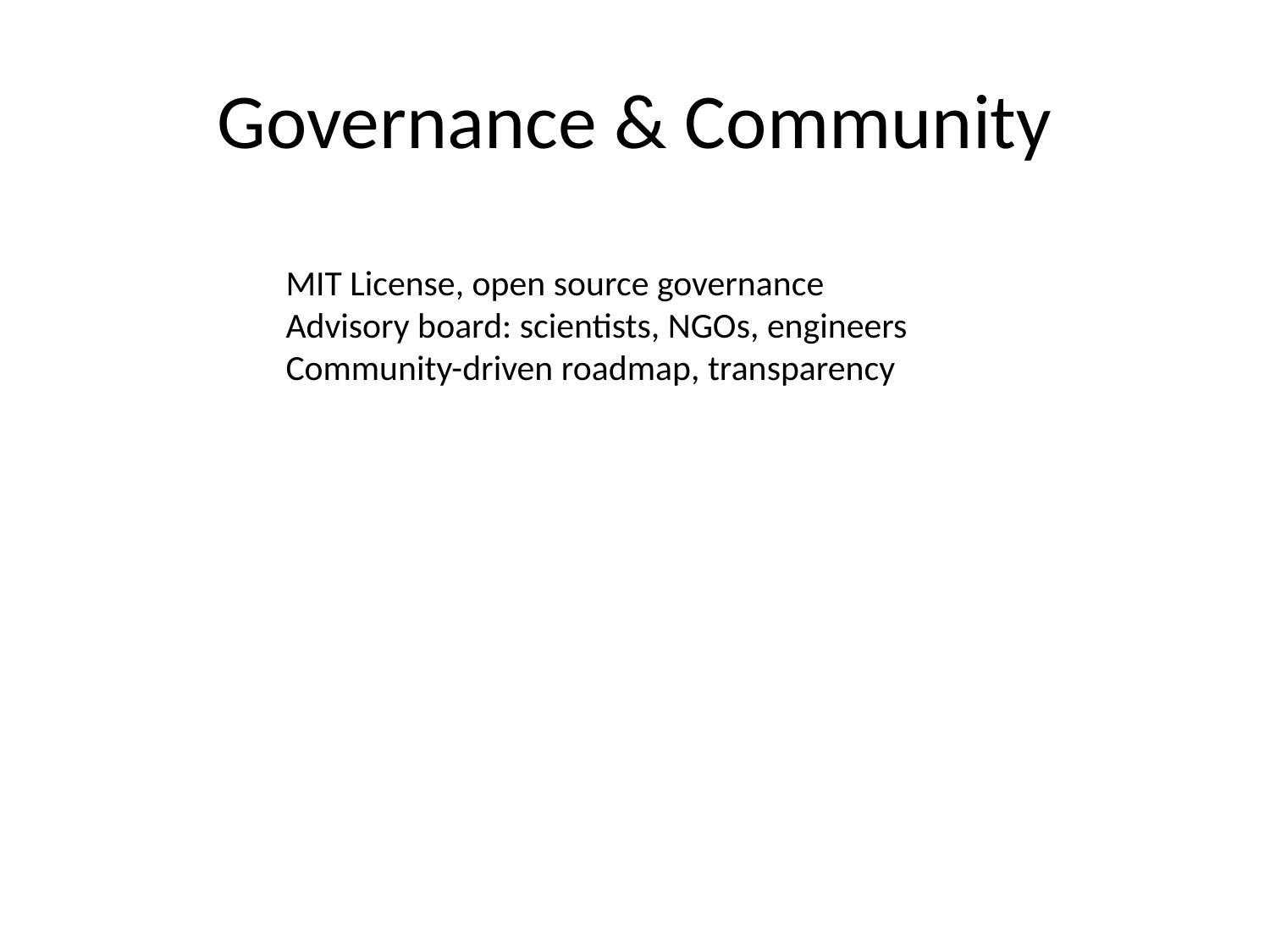

# Governance & Community

MIT License, open source governance
Advisory board: scientists, NGOs, engineers
Community-driven roadmap, transparency